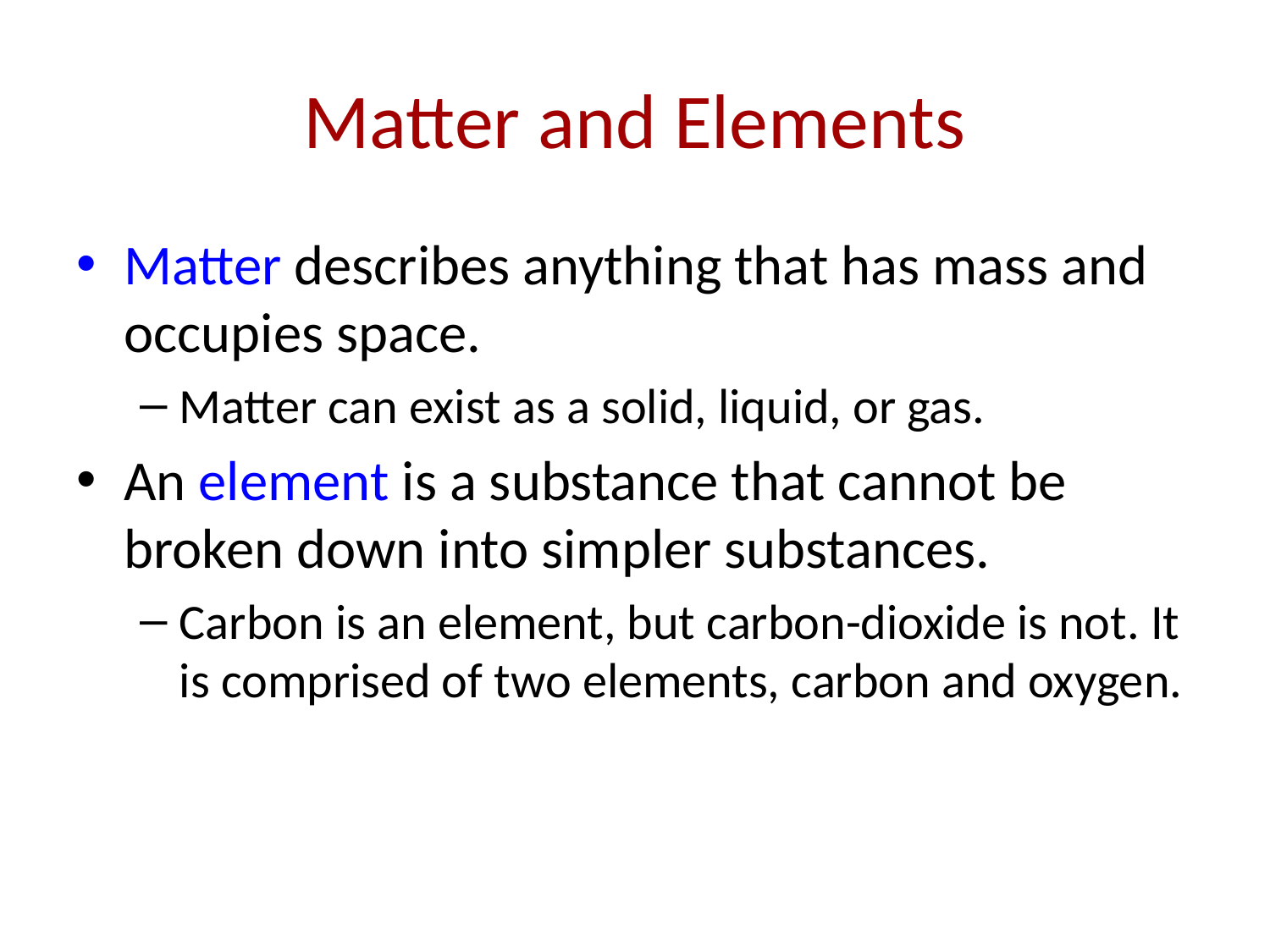

# Matter and Elements
Matter describes anything that has mass and occupies space.
Matter can exist as a solid, liquid, or gas.
An element is a substance that cannot be broken down into simpler substances.
Carbon is an element, but carbon-dioxide is not. It is comprised of two elements, carbon and oxygen.